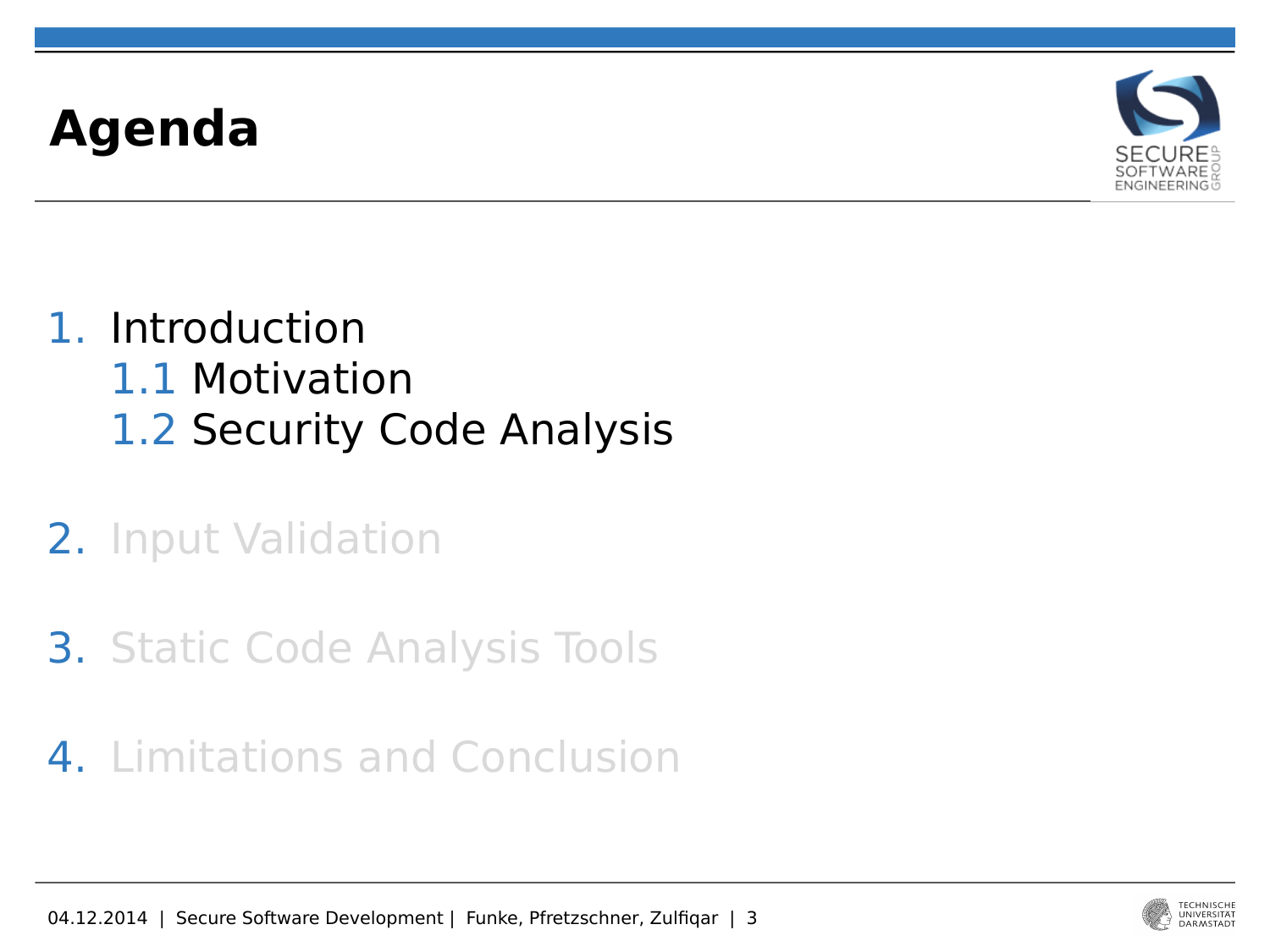

# Agenda

Introduction
1.1 Motivation
1.2 Security Code Analysis
Input Validation
Static Code Analysis Tools
Limitations and Conclusion